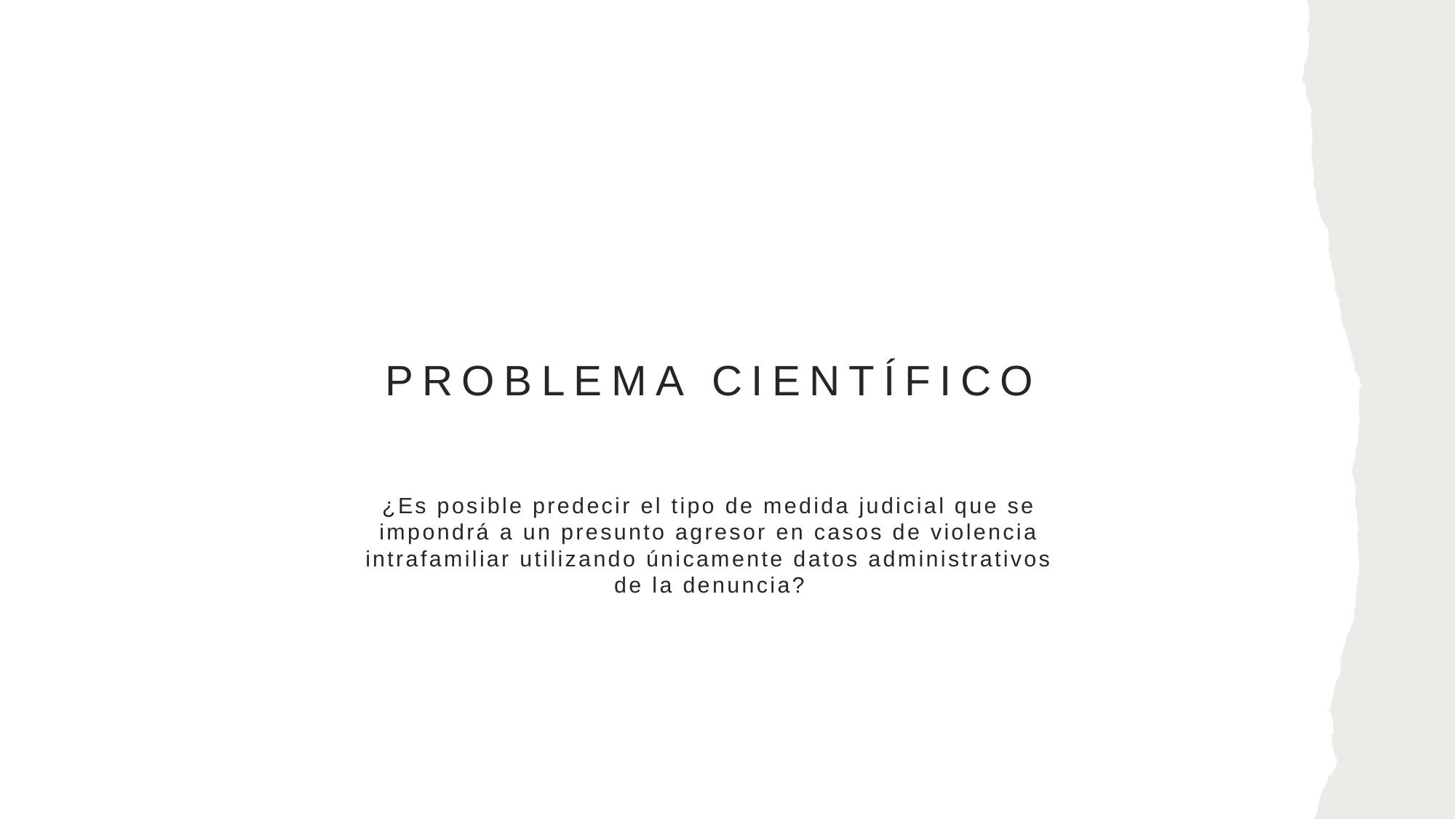

# Problema Científico
¿Es posible predecir el tipo de medida judicial que se impondrá a un presunto agresor en casos de violencia intrafamiliar utilizando únicamente datos administrativos de la denuncia?